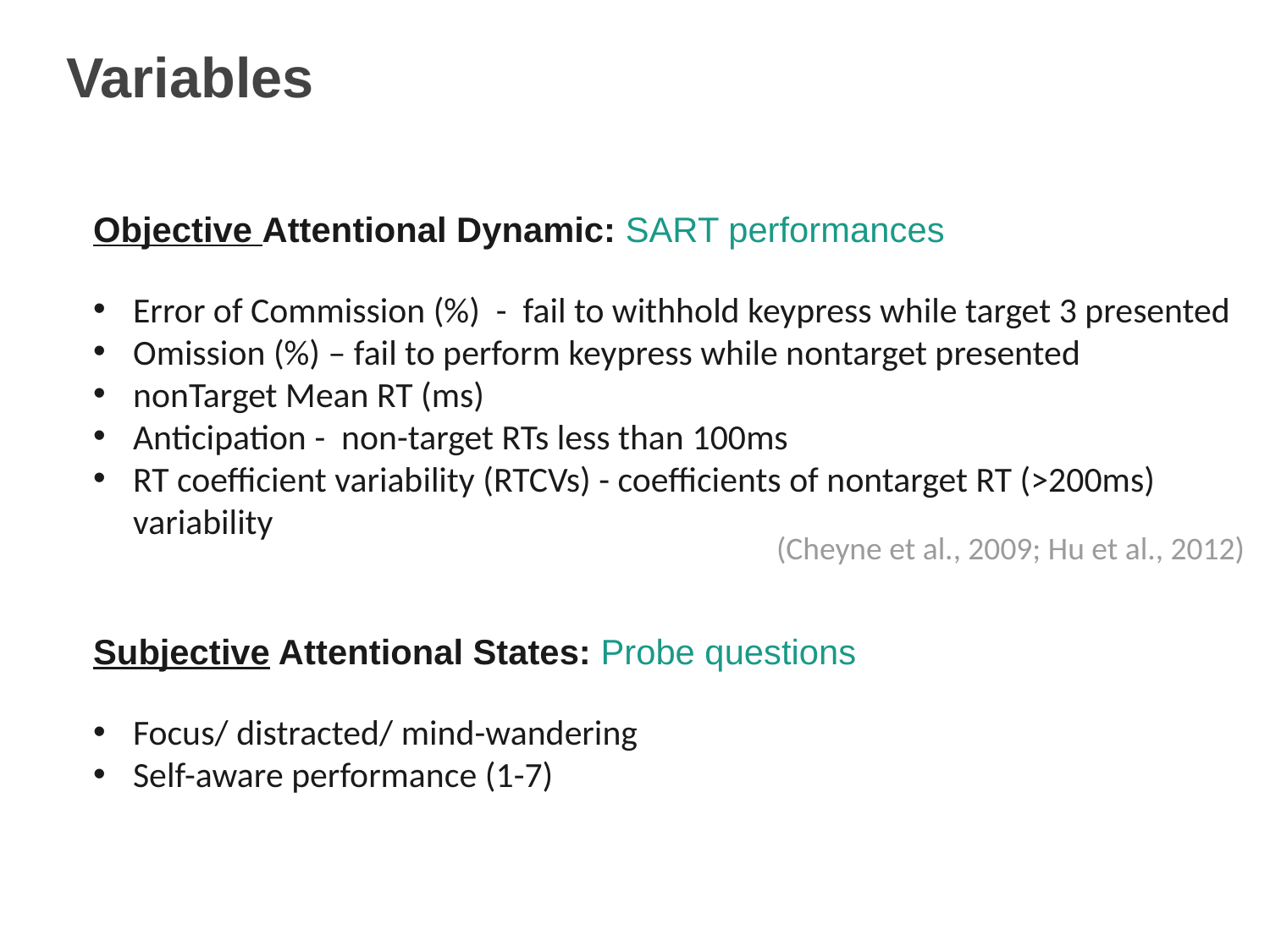

Variables
Objective Attentional Dynamic: SART performances

Error of Commission (%)  -  fail to withhold keypress while target 3 presented
Omission (%) – fail to perform keypress while nontarget presented
nonTarget Mean RT (ms)
Anticipation -  non-target RTs less than 100ms
RT coefficient variability (RTCVs) - coefficients of nontarget RT (>200ms) variability

(Cheyne et al., 2009; Hu et al., 2012)
Subjective Attentional States: Probe questions
Focus/ distracted/ mind-wandering
Self-aware performance (1-7)